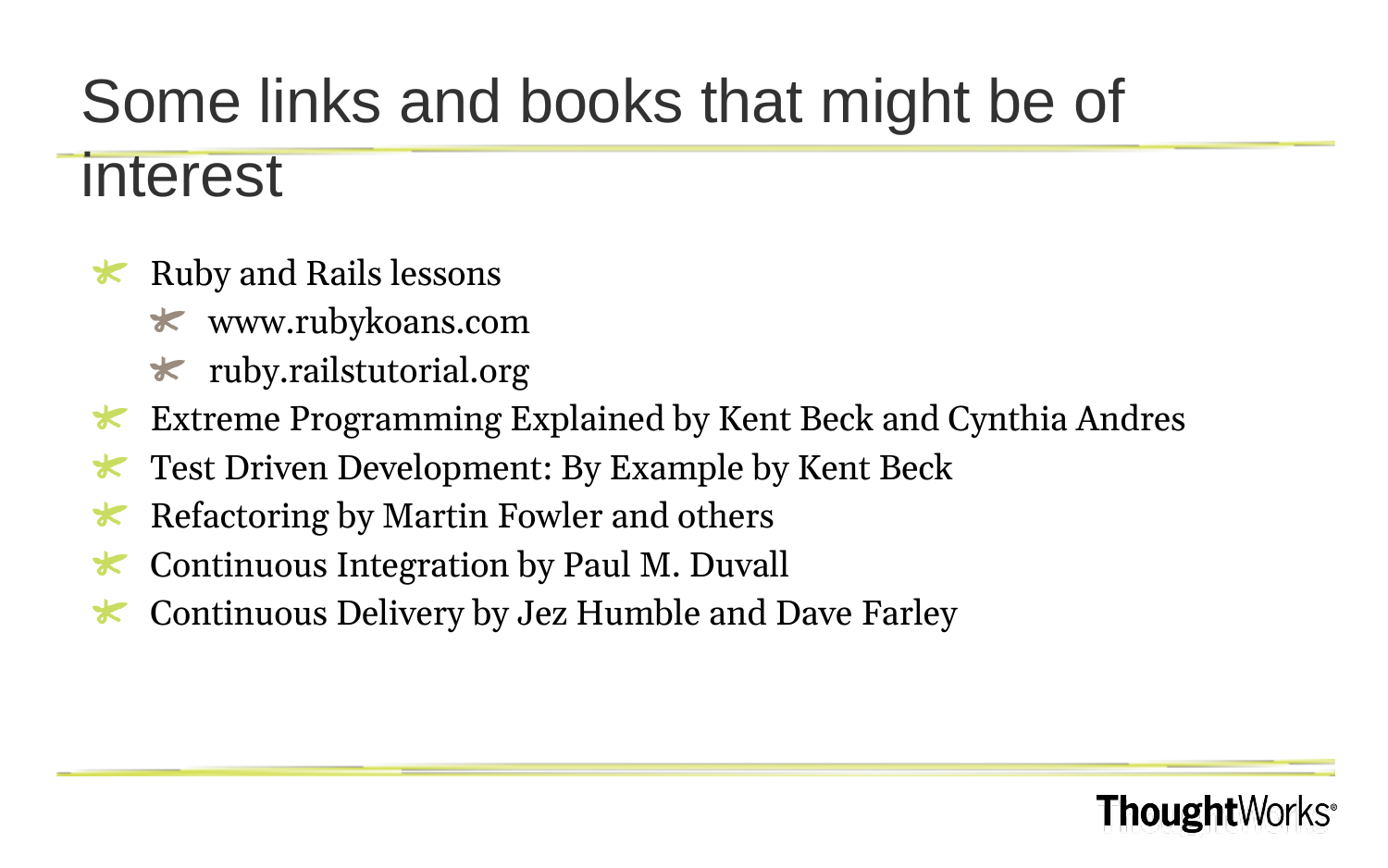

# Some links and books that might be of interest
Ruby and Rails lessons
www.rubykoans.com
ruby.railstutorial.org
Extreme Programming Explained by Kent Beck and Cynthia Andres
Test Driven Development: By Example by Kent Beck
Refactoring by Martin Fowler and others
Continuous Integration by Paul M. Duvall
Continuous Delivery by Jez Humble and Dave Farley